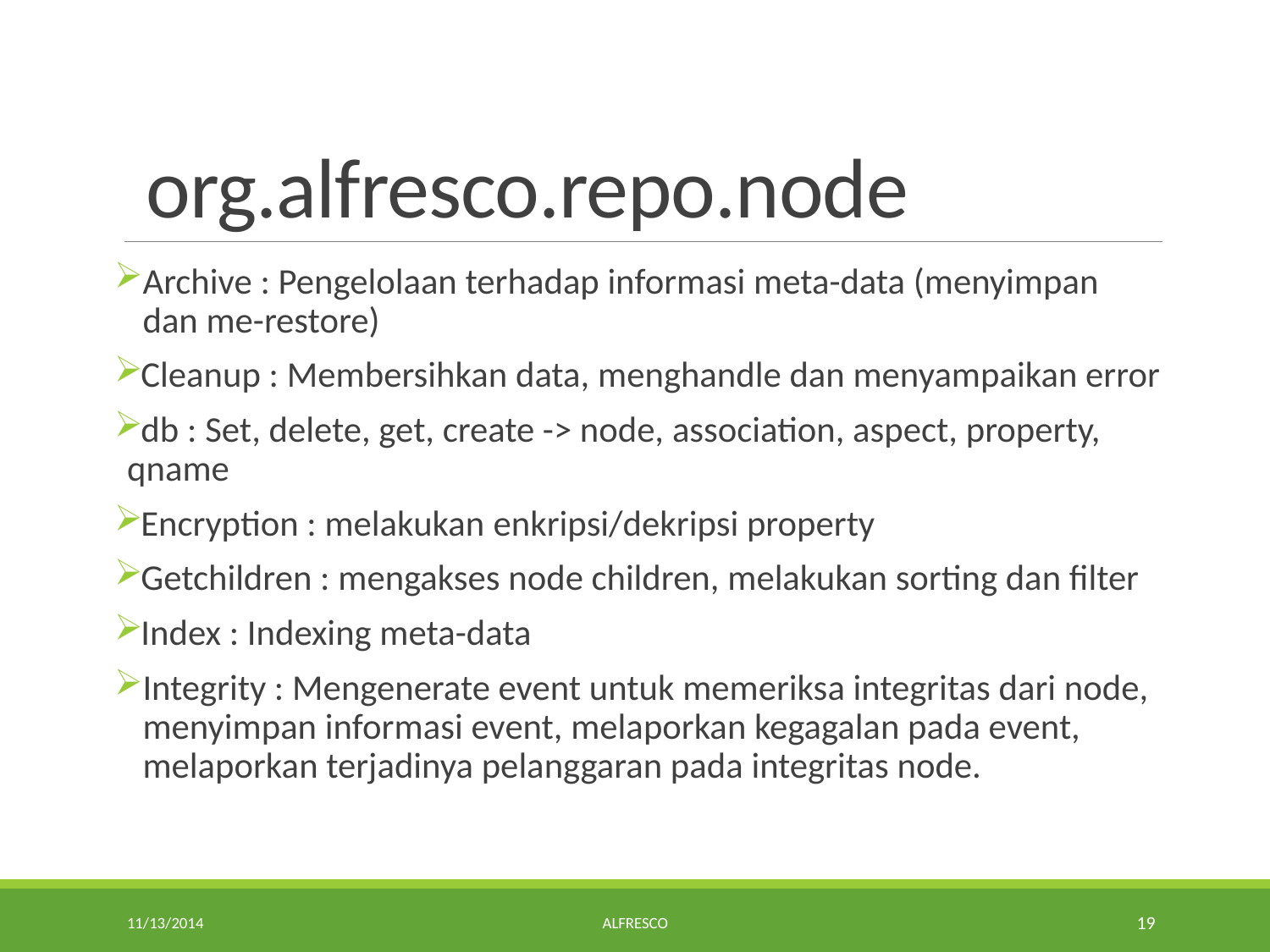

# org.alfresco.repo.node
Archive : Pengelolaan terhadap informasi meta-data (menyimpan dan me-restore)
 Cleanup : Membersihkan data, menghandle dan menyampaikan error
 db : Set, delete, get, create -> node, association, aspect, property, qname
 Encryption : melakukan enkripsi/dekripsi property
 Getchildren : mengakses node children, melakukan sorting dan filter
 Index : Indexing meta-data
Integrity : Mengenerate event untuk memeriksa integritas dari node, menyimpan informasi event, melaporkan kegagalan pada event, melaporkan terjadinya pelanggaran pada integritas node.
11/13/2014
Alfresco
19